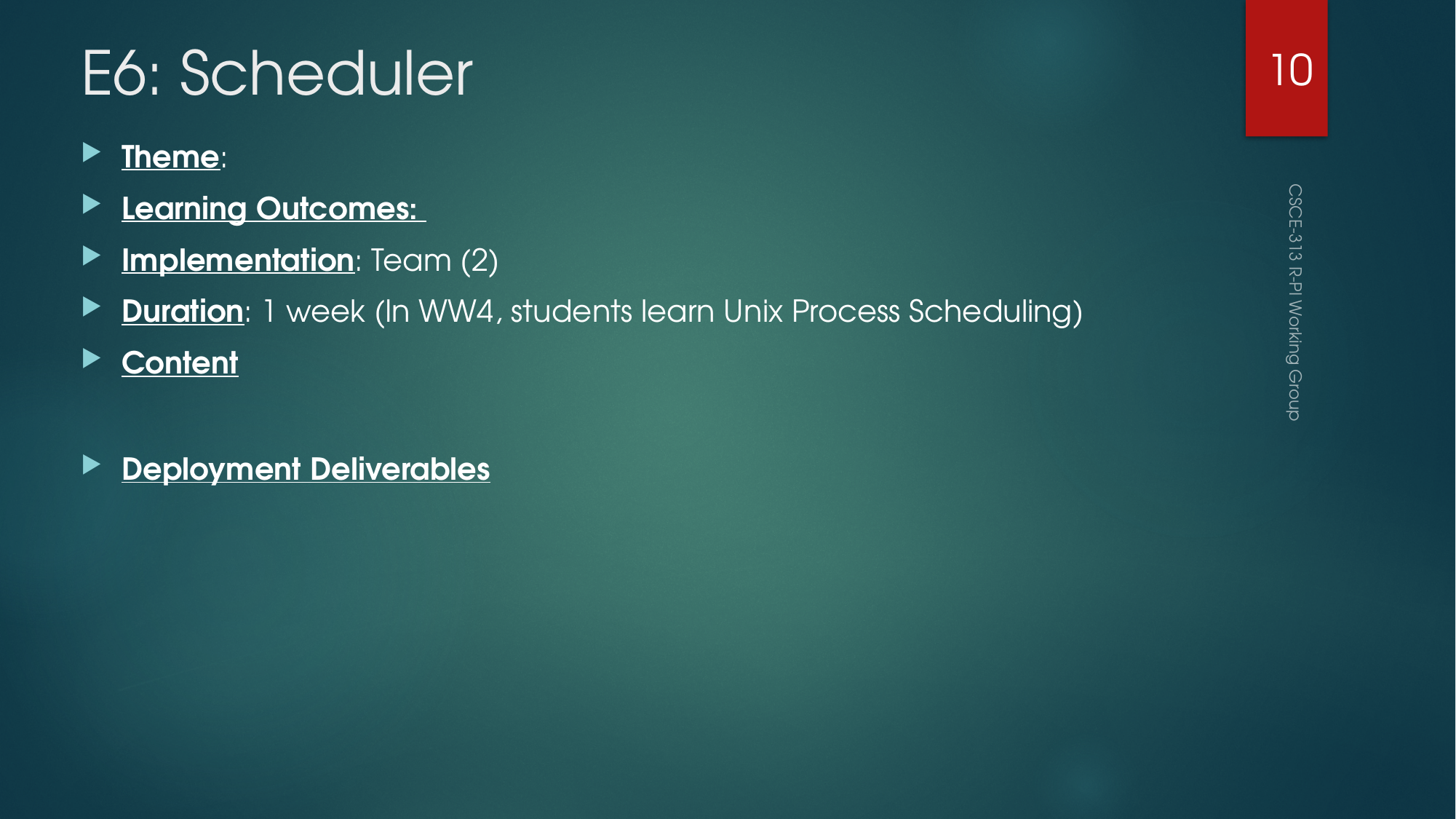

10
# E6: Scheduler
Theme:
Learning Outcomes:
Implementation: Team (2)
Duration: 1 week (In WW4, students learn Unix Process Scheduling)
Content

Deployment Deliverables

CSCE-313 R-PI Working Group